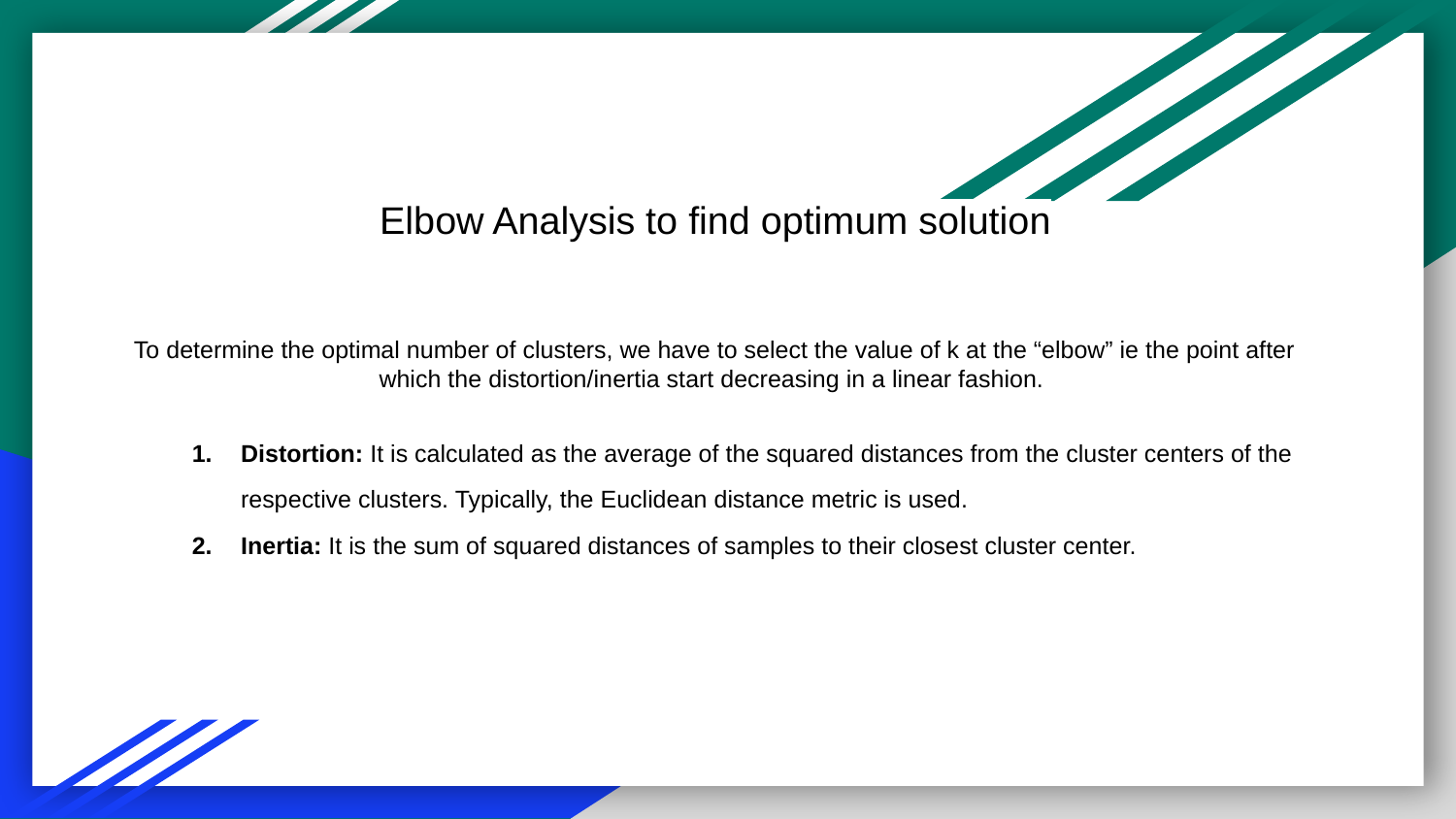

# Elbow Analysis to find optimum solution

To determine the optimal number of clusters, we have to select the value of k at the “elbow” ie the point after which the distortion/inertia start decreasing in a linear fashion.

Distortion: It is calculated as the average of the squared distances from the cluster centers of the respective clusters. Typically, the Euclidean distance metric is used.
Inertia: It is the sum of squared distances of samples to their closest cluster center.